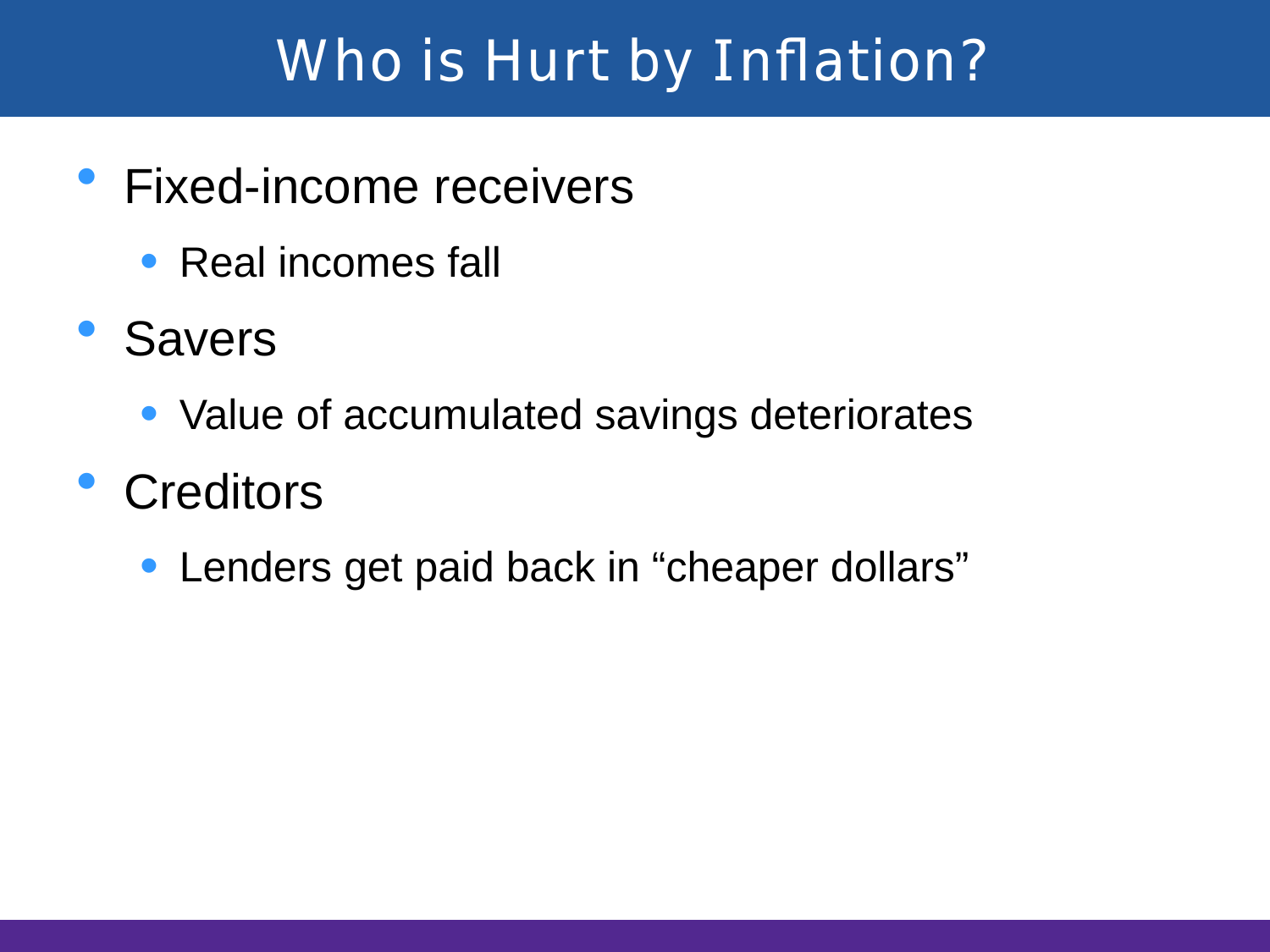

# Who is Hurt by Inflation?
Fixed-income receivers
Real incomes fall
Savers
Value of accumulated savings deteriorates
Creditors
Lenders get paid back in “cheaper dollars”